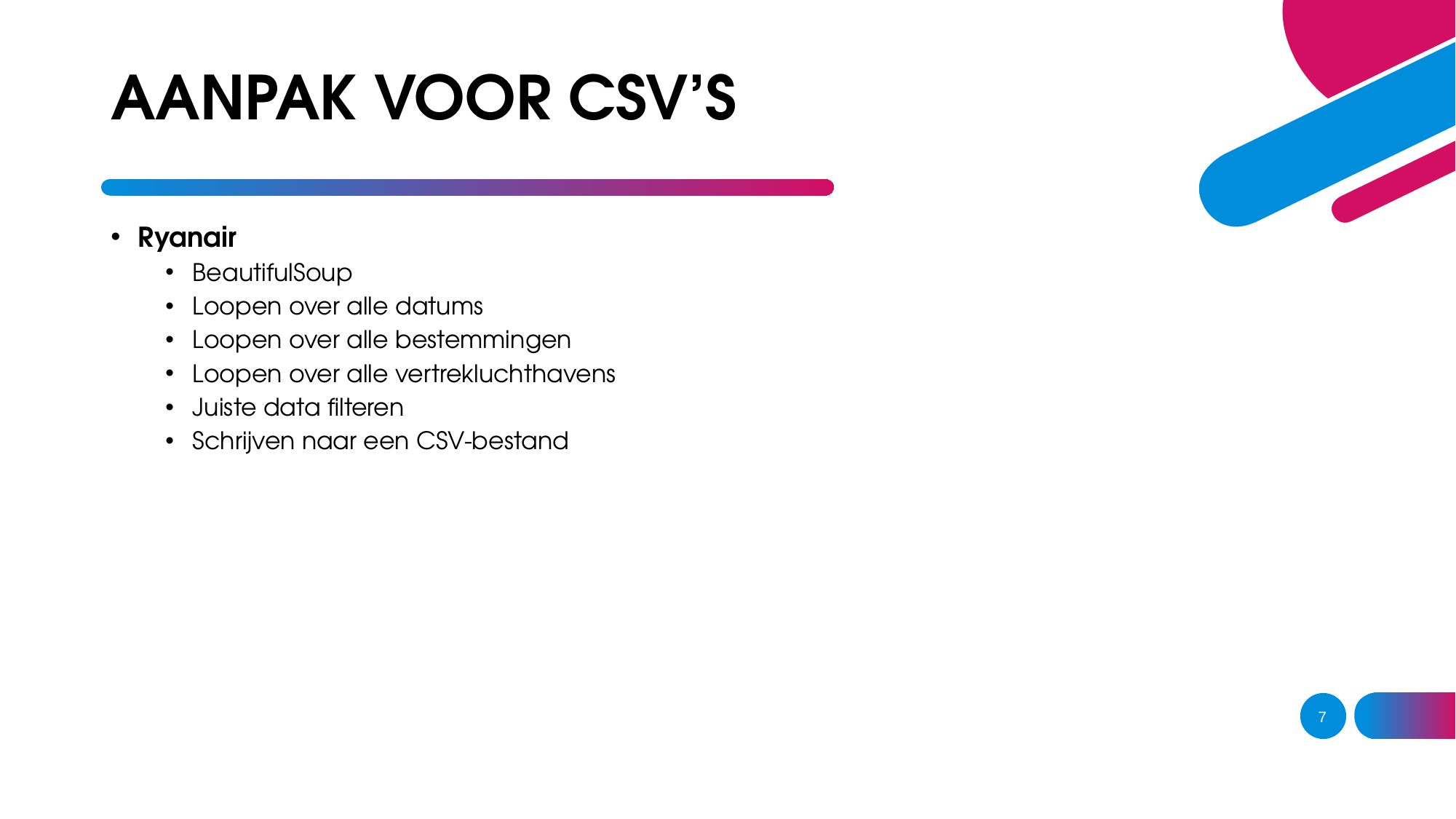

# AANPAK VOOR CSV’S
Ryanair
BeautifulSoup
Loopen over alle datums
Loopen over alle bestemmingen
Loopen over alle vertrekluchthavens
Juiste data filteren
Schrijven naar een CSV-bestand
7